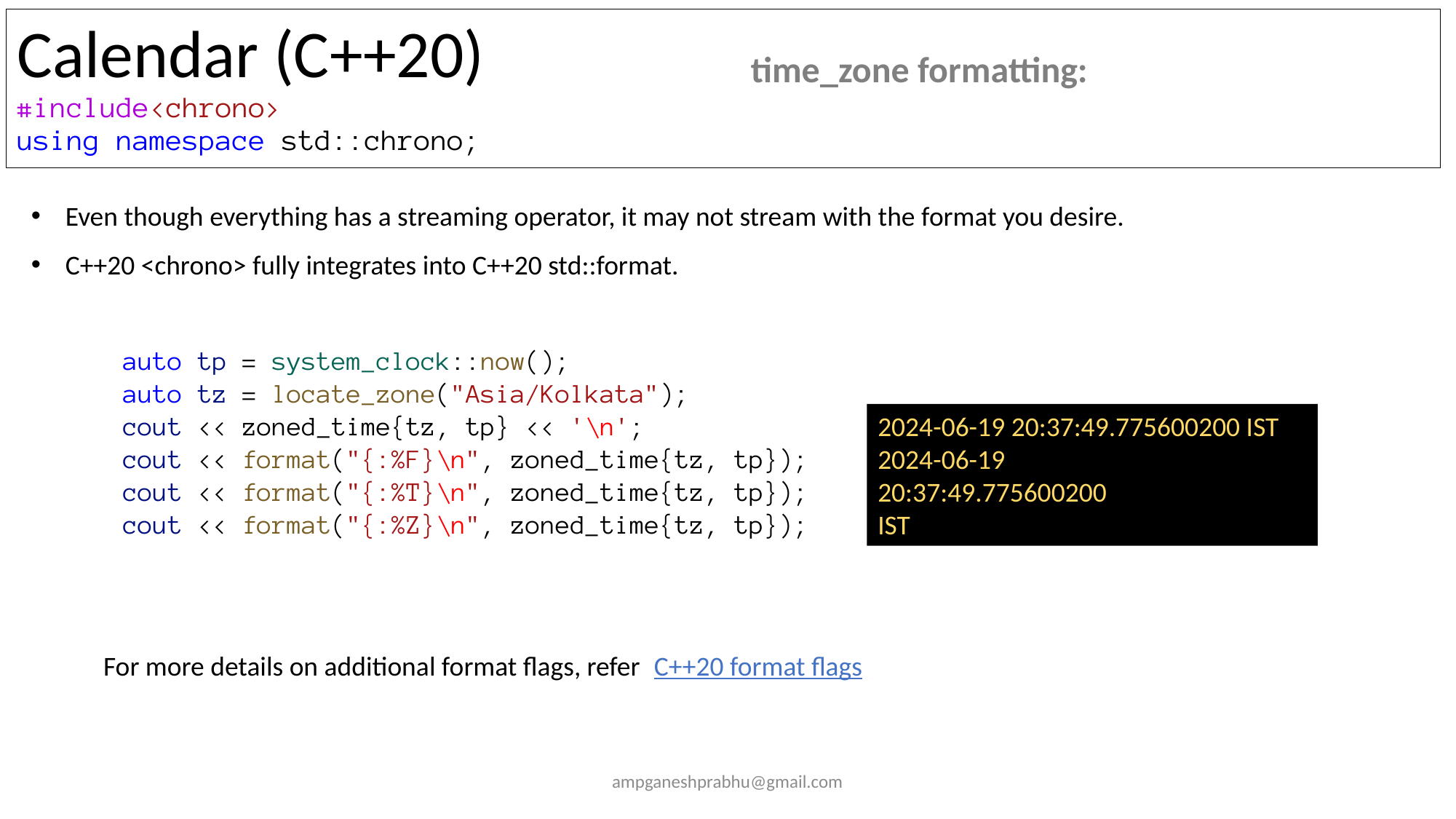

# Calendar (C++20) #include<chrono> using namespace std::chrono;
time_zone formatting:
Even though everything has a streaming operator, it may not stream with the format you desire.
C++20 <chrono> fully integrates into C++20 std::format.
auto tp = system_clock::now();
auto tz = locate_zone("Asia/Kolkata");
cout << zoned_time{tz, tp} << '\n';
cout << format("{:%F}\n", zoned_time{tz, tp});
cout << format("{:%T}\n", zoned_time{tz, tp});
cout << format("{:%Z}\n", zoned_time{tz, tp});
2024-06-19 20:37:49.775600200 IST
2024-06-19
20:37:49.775600200
IST
For more details on additional format flags, refer
C++20 format flags
ampganeshprabhu@gmail.com